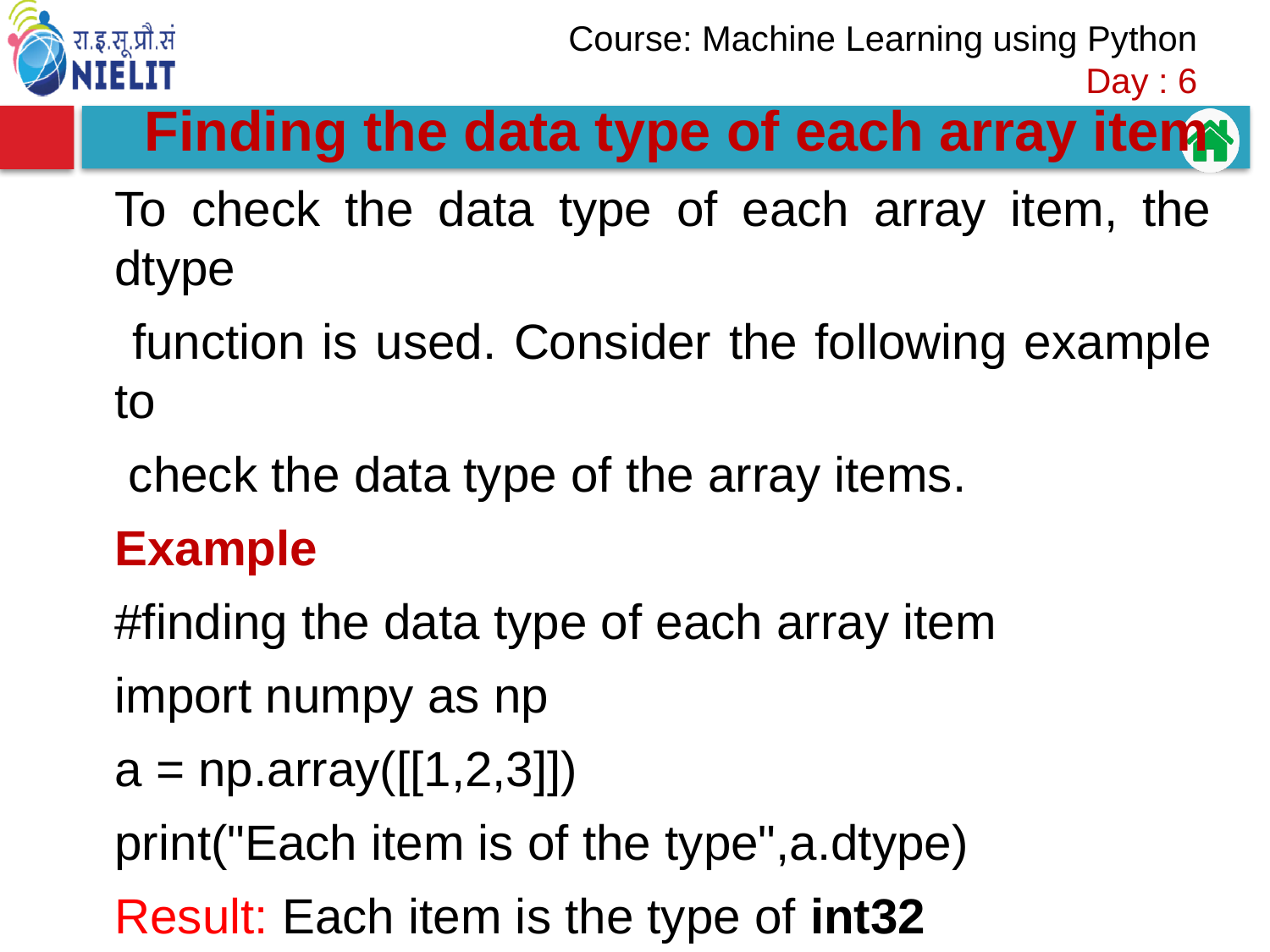

#
Finding the data type of each array item
To check the data type of each array item, the dtype
 function is used. Consider the following example to
 check the data type of the array items.
Example
#finding the data type of each array item
import numpy as np
a = np.array([[1,2,3]])
print("Each item is of the type",a.dtype)
Result: Each item is the type of int32